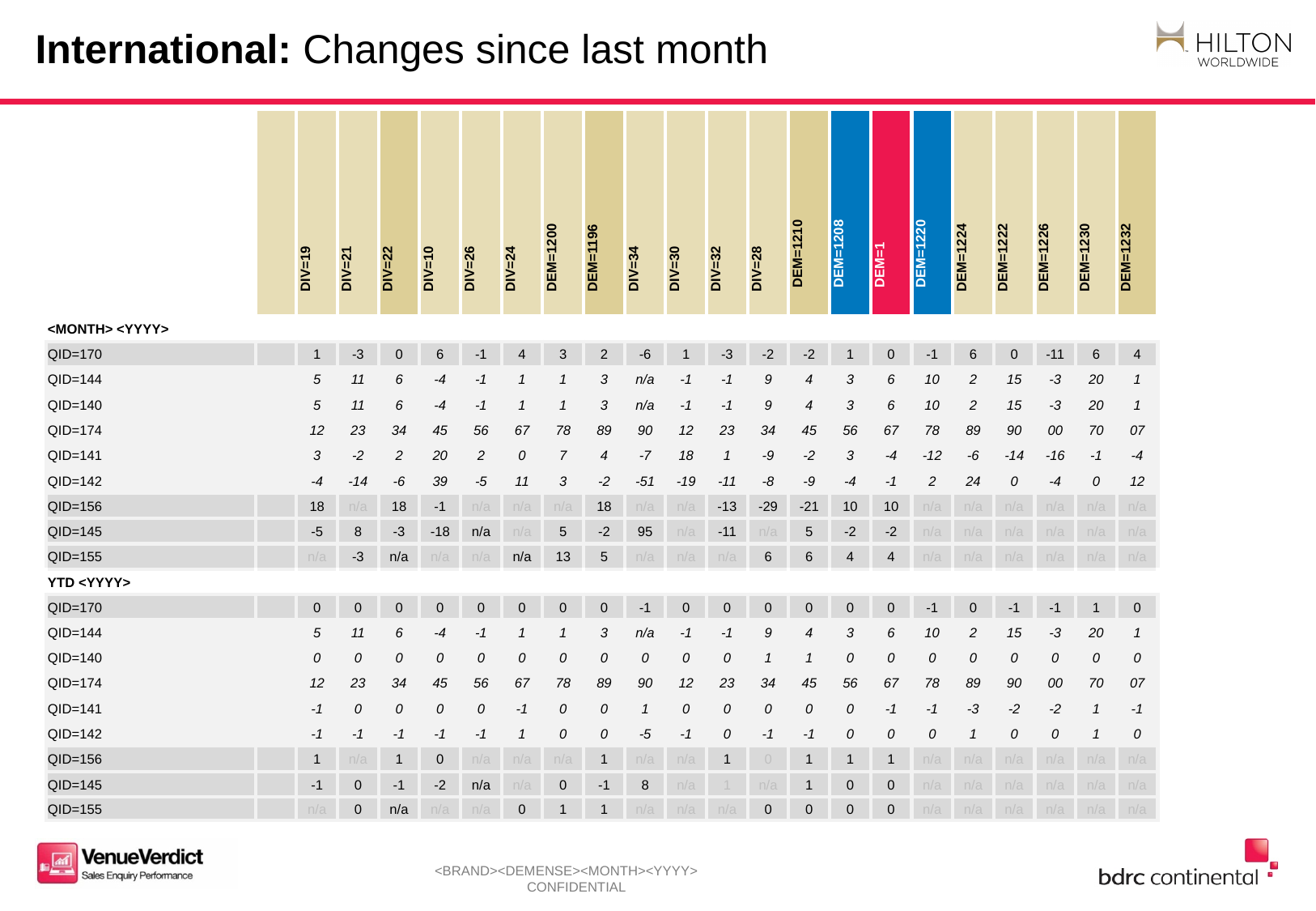

# International: Changes since last month
|  |  | DIV=19 | DIV=21 | DIV=22 | DIV=10 | DIV=26 | DIV=24 | DEM=1200 | DEM=1196 | DIV=34 | DIV=30 | DIV=32 | DIV=28 | DEM=1210 | DEM=1208 | DEM=1 | DEM=1220 | DEM=1224 | DEM=1222 | DEM=1226 | DEM=1230 | DEM=1232 |
| --- | --- | --- | --- | --- | --- | --- | --- | --- | --- | --- | --- | --- | --- | --- | --- | --- | --- | --- | --- | --- | --- | --- |
| <MONTH> <YYYY> |  |  |  |  |  |  |  |  |  |  |  |  |  |  |  |  |  |  |  |  |  |  |
| QID=170 |  | 1 | -3 | 0 | 6 | -1 | 4 | 3 | 2 | -6 | 1 | -3 | -2 | -2 | 1 | 0 | -1 | 6 | 0 | -11 | 6 | 4 |
| QID=144 |  | 5 | 11 | 6 | -4 | -1 | 1 | 1 | 3 | n/a | -1 | -1 | 9 | 4 | 3 | 6 | 10 | 2 | 15 | -3 | 20 | 1 |
| QID=140 |  | 5 | 11 | 6 | -4 | -1 | 1 | 1 | 3 | n/a | -1 | -1 | 9 | 4 | 3 | 6 | 10 | 2 | 15 | -3 | 20 | 1 |
| QID=174 |  | 12 | 23 | 34 | 45 | 56 | 67 | 78 | 89 | 90 | 12 | 23 | 34 | 45 | 56 | 67 | 78 | 89 | 90 | 00 | 70 | 07 |
| QID=141 |  | 3 | -2 | 2 | 20 | 2 | 0 | 7 | 4 | -7 | 18 | 1 | -9 | -2 | 3 | -4 | -12 | -6 | -14 | -16 | -1 | -4 |
| QID=142 |  | -4 | -14 | -6 | 39 | -5 | 11 | 3 | -2 | -51 | -19 | -11 | -8 | -9 | -4 | -1 | 2 | 24 | 0 | -4 | 0 | 12 |
| QID=156 |  | 18 | n/a | 18 | -1 | n/a | n/a | n/a | 18 | n/a | n/a | -13 | -29 | -21 | 10 | 10 | n/a | n/a | n/a | n/a | n/a | n/a |
| QID=145 |  | -5 | 8 | -3 | -18 | n/a | n/a | 5 | -2 | 95 | n/a | -11 | n/a | 5 | -2 | -2 | n/a | n/a | n/a | n/a | n/a | n/a |
| QID=155 |  | n/a | -3 | n/a | n/a | n/a | n/a | 13 | 5 | n/a | n/a | n/a | 6 | 6 | 4 | 4 | n/a | n/a | n/a | n/a | n/a | n/a |
| YTD <YYYY> |  |  |  |  |  |  |  |  |  |  |  |  |  |  |  |  |  |  |  |  |  |  |
| QID=170 |  | 0 | 0 | 0 | 0 | 0 | 0 | 0 | 0 | -1 | 0 | 0 | 0 | 0 | 0 | 0 | -1 | 0 | -1 | -1 | 1 | 0 |
| QID=144 |  | 5 | 11 | 6 | -4 | -1 | 1 | 1 | 3 | n/a | -1 | -1 | 9 | 4 | 3 | 6 | 10 | 2 | 15 | -3 | 20 | 1 |
| QID=140 |  | 0 | 0 | 0 | 0 | 0 | 0 | 0 | 0 | 0 | 0 | 0 | 1 | 1 | 0 | 0 | 0 | 0 | 0 | 0 | 0 | 0 |
| QID=174 |  | 12 | 23 | 34 | 45 | 56 | 67 | 78 | 89 | 90 | 12 | 23 | 34 | 45 | 56 | 67 | 78 | 89 | 90 | 00 | 70 | 07 |
| QID=141 |  | -1 | 0 | 0 | 0 | 0 | -1 | 0 | 0 | 1 | 0 | 0 | 0 | 0 | 0 | -1 | -1 | -3 | -2 | -2 | 1 | -1 |
| QID=142 |  | -1 | -1 | -1 | -1 | -1 | 1 | 0 | 0 | -5 | -1 | 0 | -1 | -1 | 0 | 0 | 0 | 1 | 0 | 0 | 1 | 0 |
| QID=156 |  | 1 | n/a | 1 | 0 | n/a | n/a | n/a | 1 | n/a | n/a | 1 | 0 | 1 | 1 | 1 | n/a | n/a | n/a | n/a | n/a | n/a |
| QID=145 |  | -1 | 0 | -1 | -2 | n/a | n/a | 0 | -1 | 8 | n/a | 1 | n/a | 1 | 0 | 0 | n/a | n/a | n/a | n/a | n/a | n/a |
| QID=155 |  | n/a | 0 | n/a | n/a | n/a | 0 | 1 | 1 | n/a | n/a | n/a | 0 | 0 | 0 | 0 | n/a | n/a | n/a | n/a | n/a | n/a |